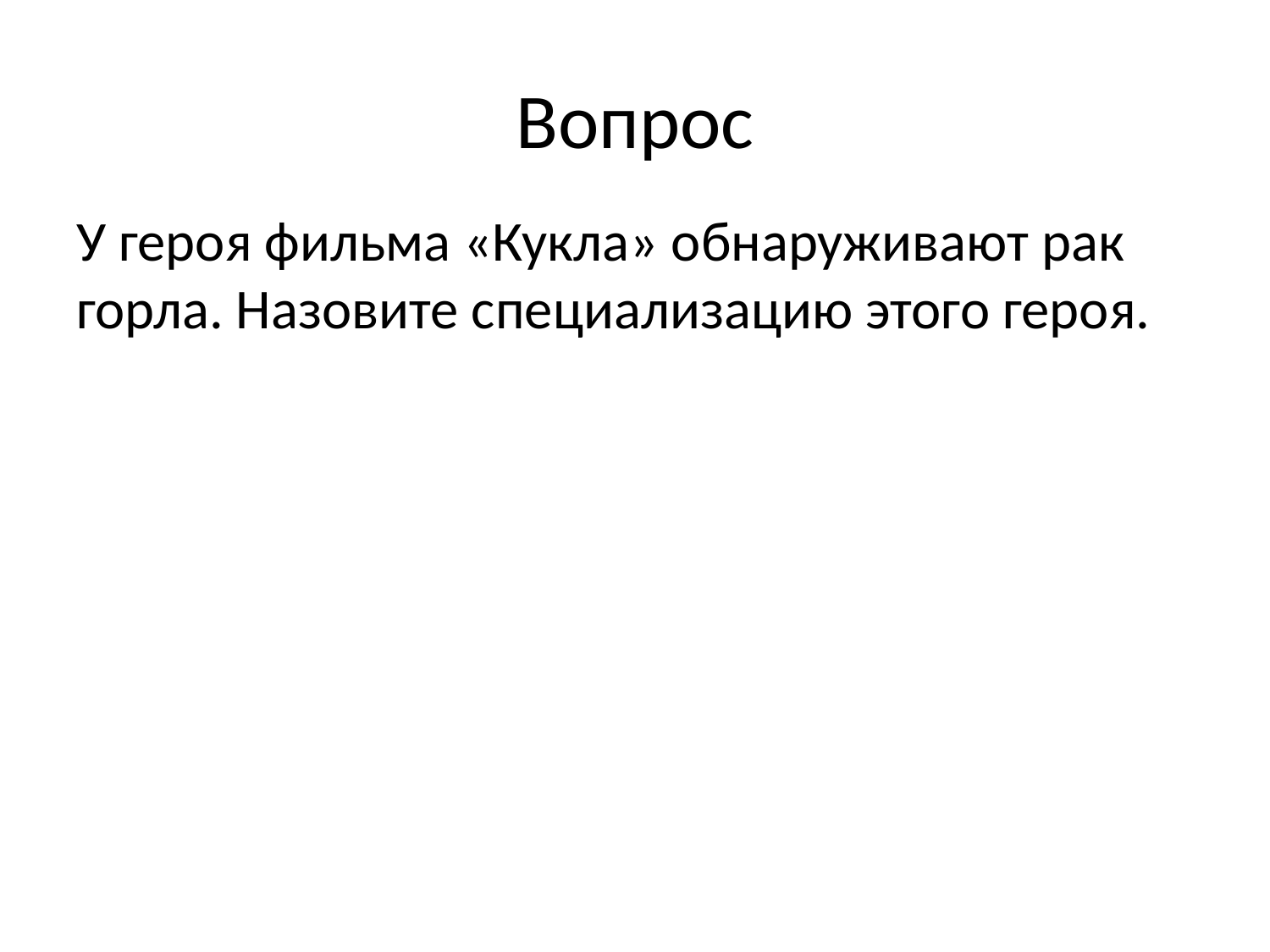

# Вопрос
У героя фильма «Кукла» обнаруживают рак горла. Назовите специализацию этого героя.